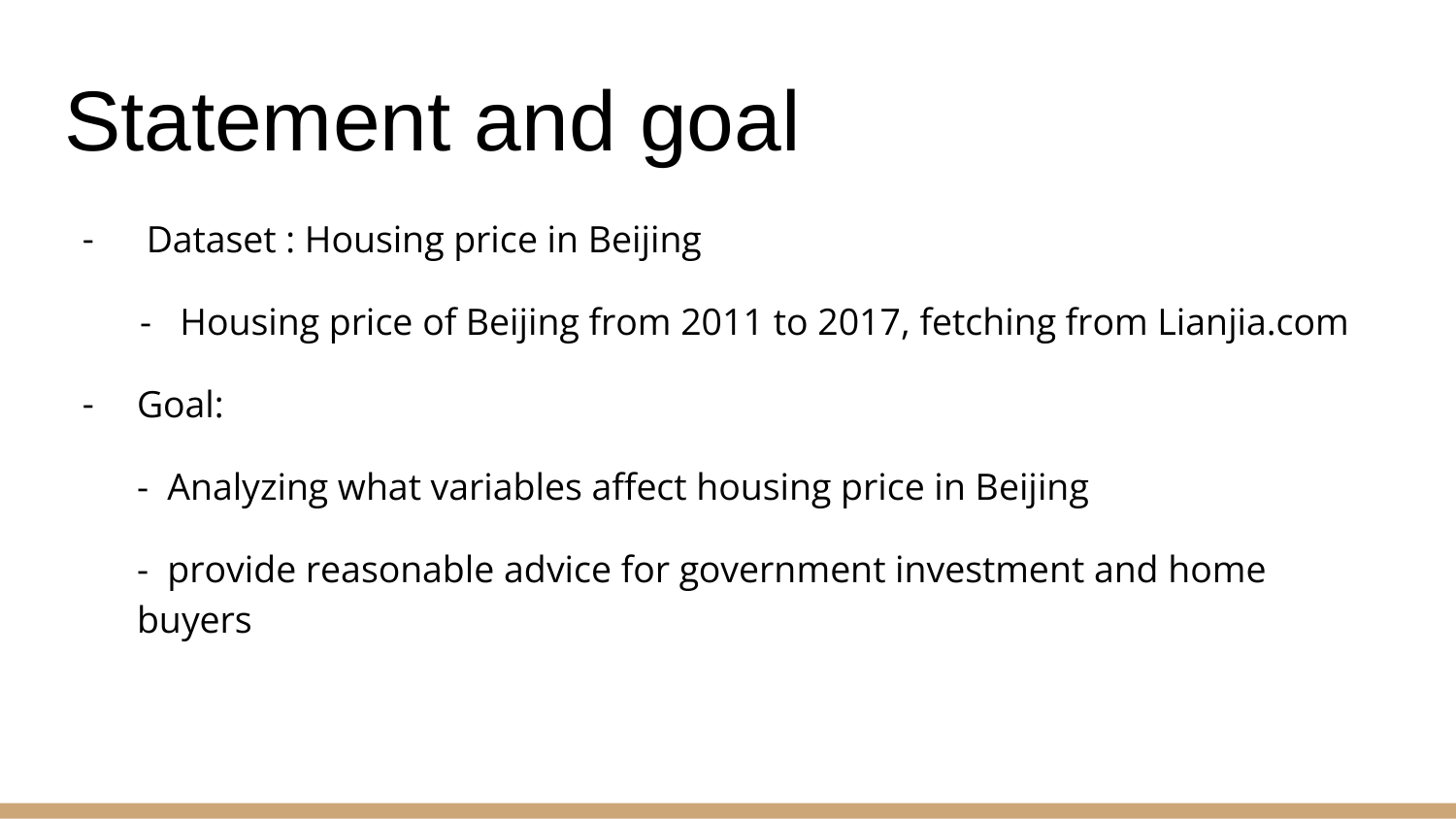

# Statement and goal
 Dataset : Housing price in Beijing
        -   Housing price of Beijing from 2011 to 2017, fetching from Lianjia.com
Goal:
-  Analyzing what variables affect housing price in Beijing
-  provide reasonable advice for government investment and home buyers